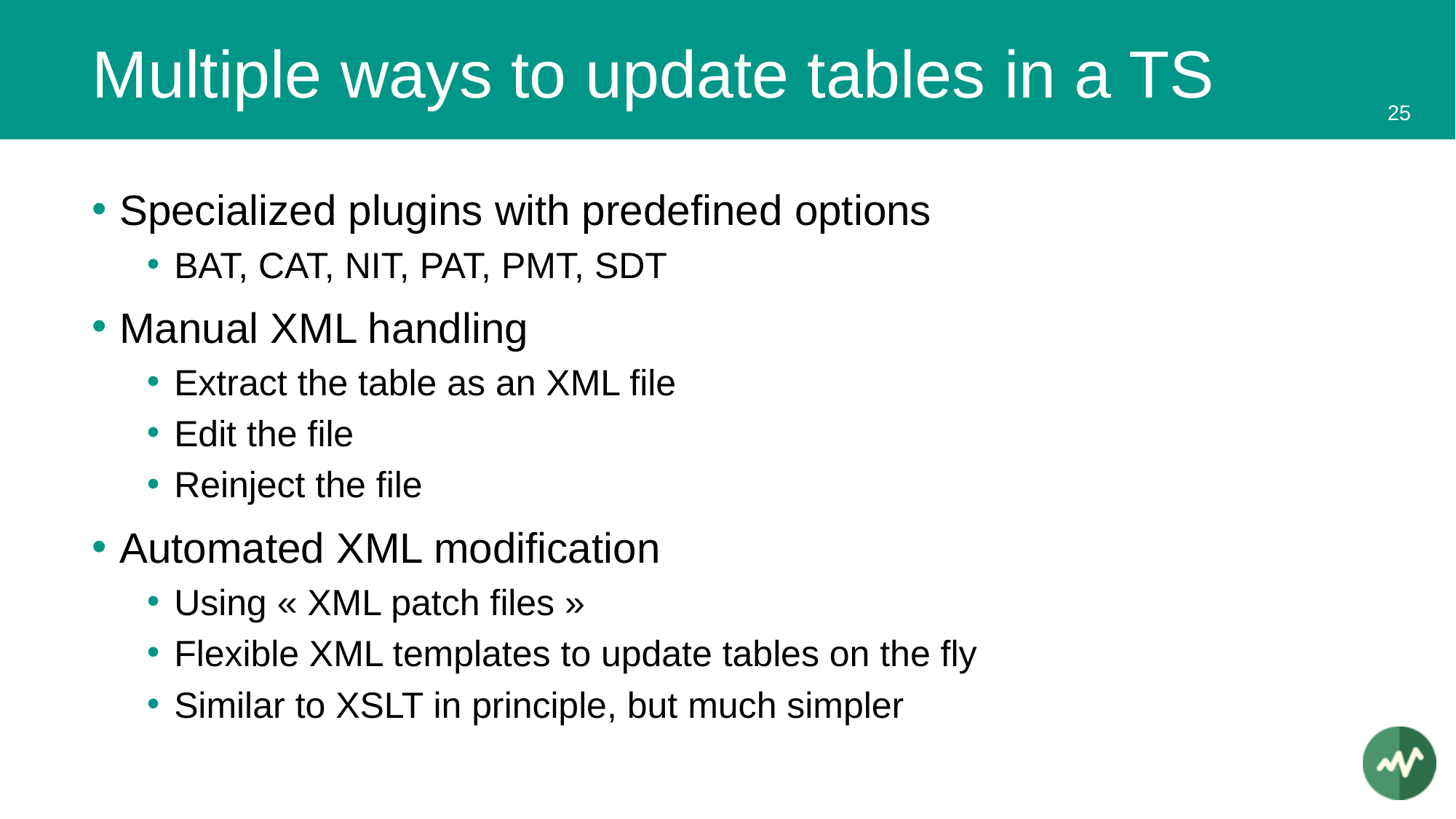

# Multiple ways to update tables in a TS
Specialized plugins with predefined options
BAT, CAT, NIT, PAT, PMT, SDT
Manual XML handling
Extract the table as an XML file
Edit the file
Reinject the file
Automated XML modification
Using « XML patch files »
Flexible XML templates to update tables on the fly
Similar to XSLT in principle, but much simpler